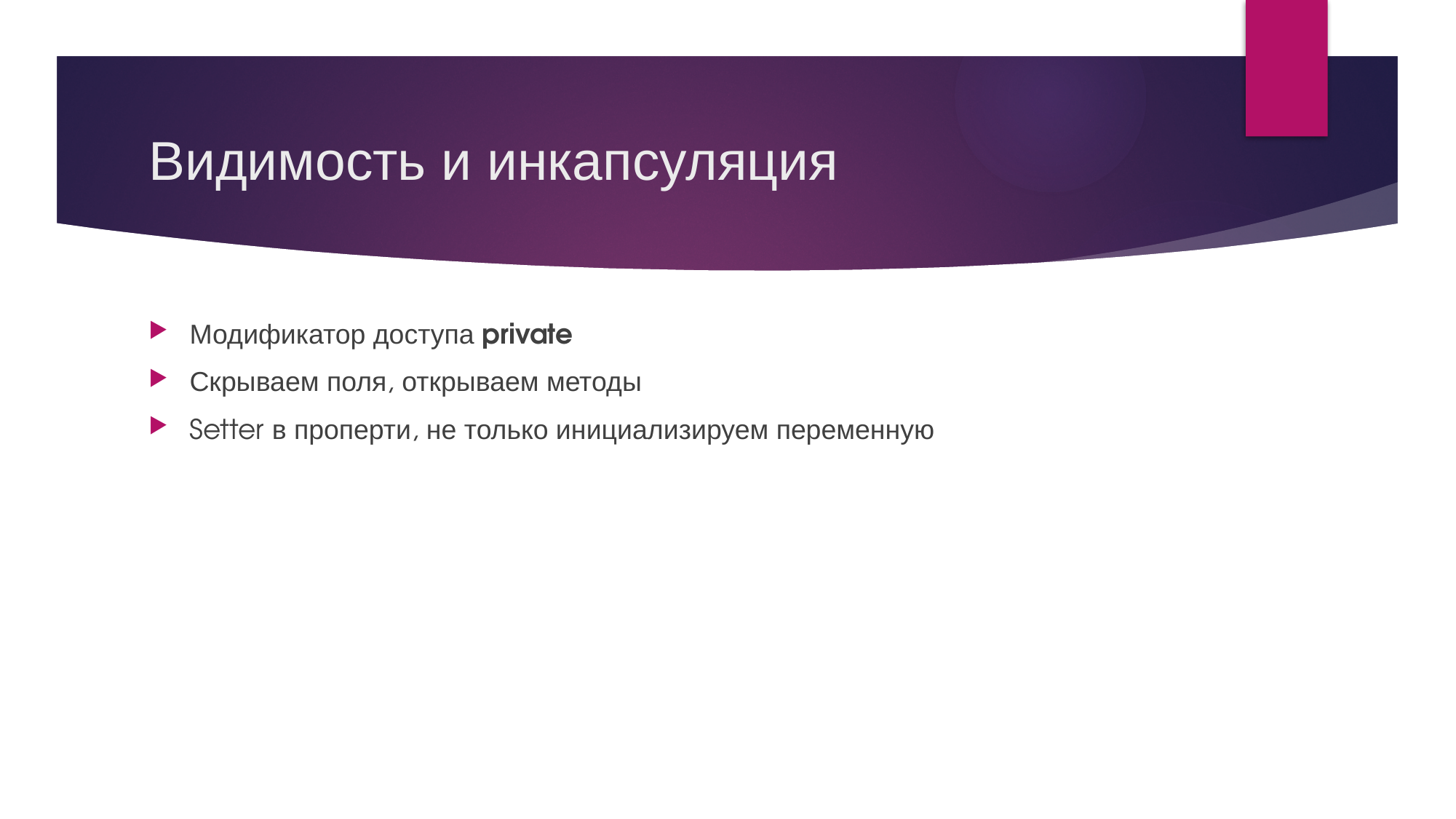

# Видимость и инкапсуляция
Модификатор доступа private
Скрываем поля, открываем методы
Setter в проперти, не только инициализируем переменную